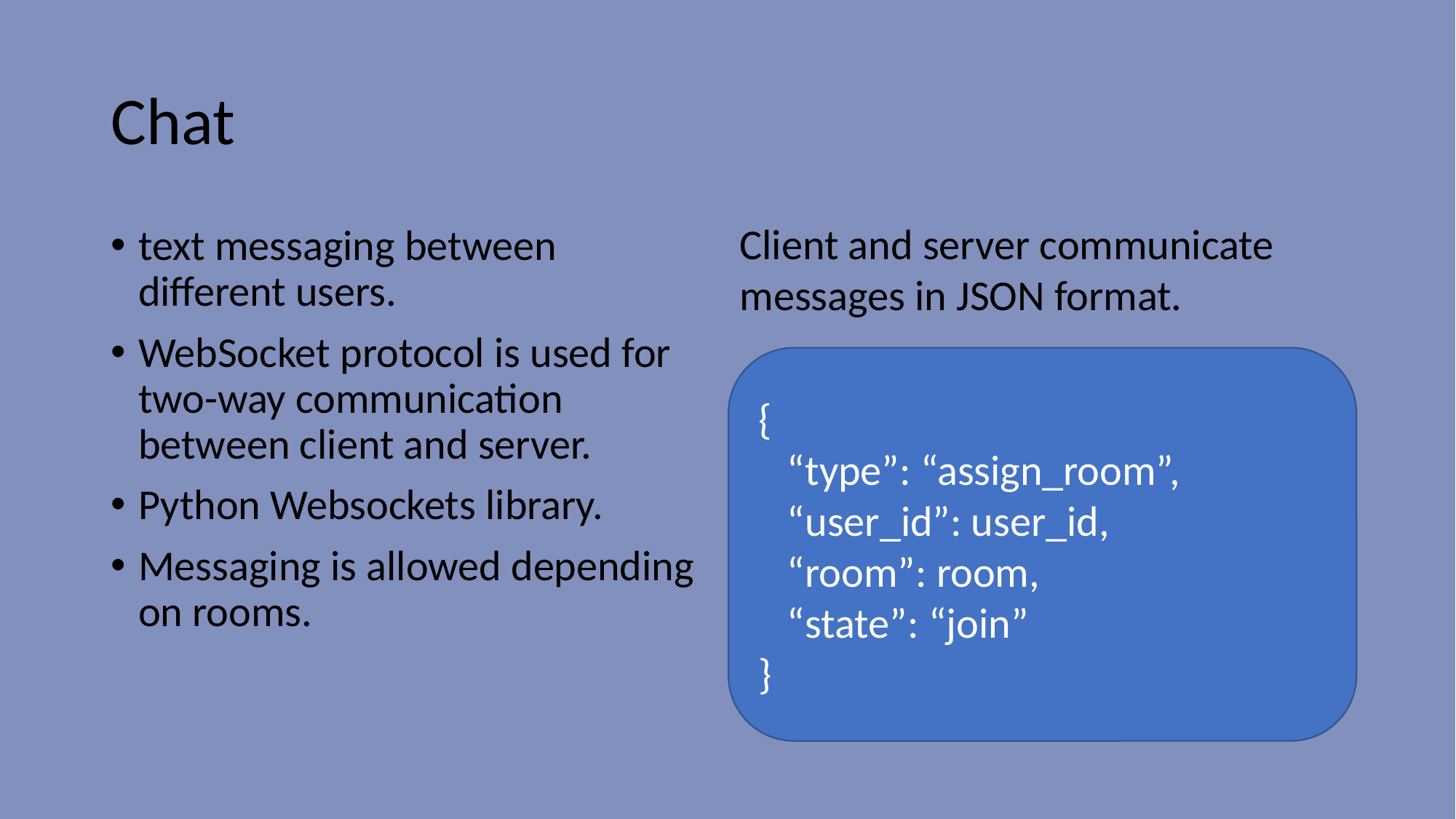

# Chat
Client and server communicate messages in JSON format.
text messaging between different users.
WebSocket protocol is used for two-way communication between client and server.
Python Websockets library.
Messaging is allowed depending on rooms.
{
   “type”: “assign_room”,
   “user_id”: user_id,
   “room”: room,
   “state”: “join”
}